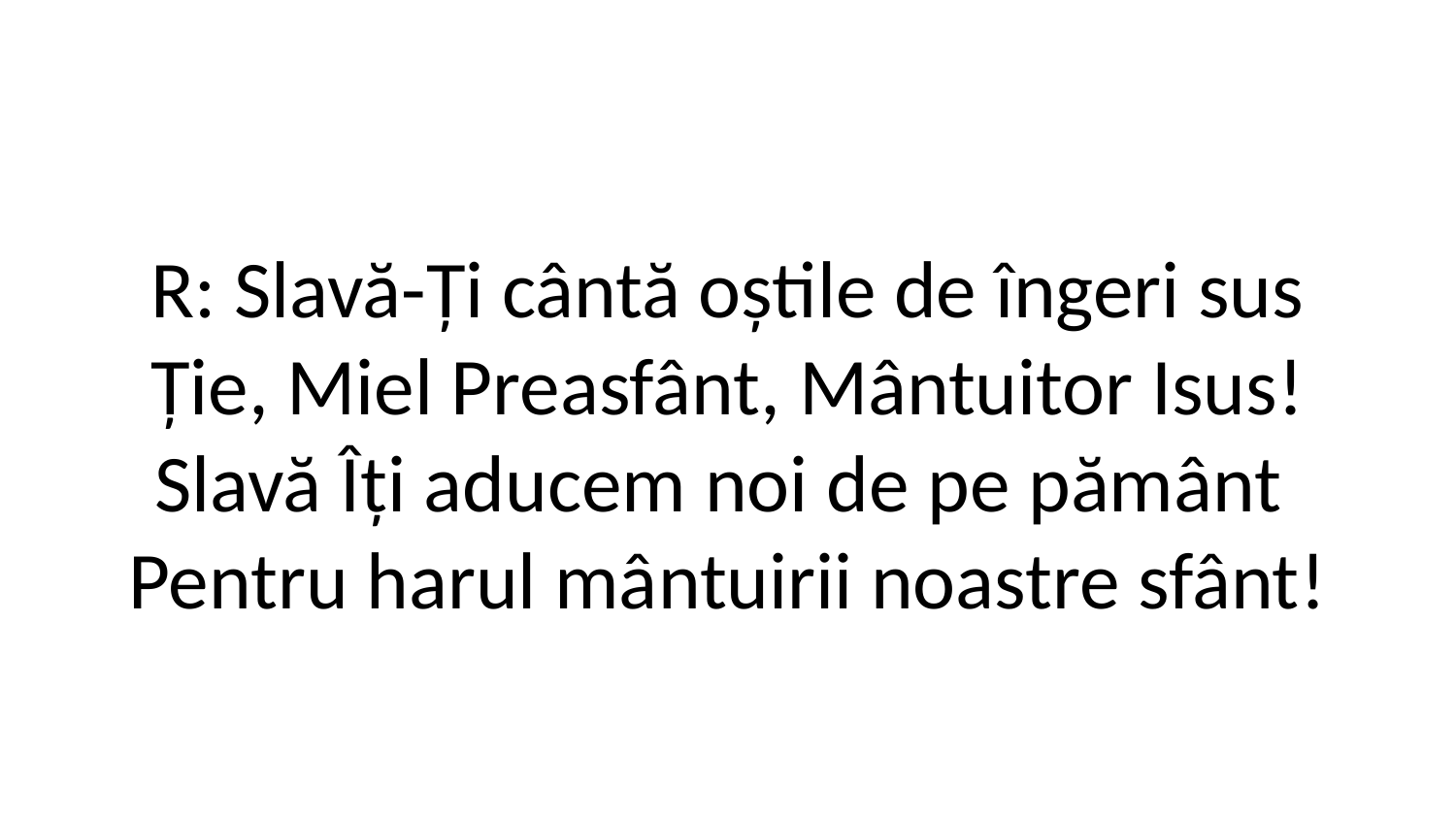

R: Slavă-Ți cântă oștile de îngeri sus
Ție, Miel Preasfânt, Mântuitor Isus!
Slavă Îți aducem noi de pe pământ
Pentru harul mântuirii noastre sfânt!